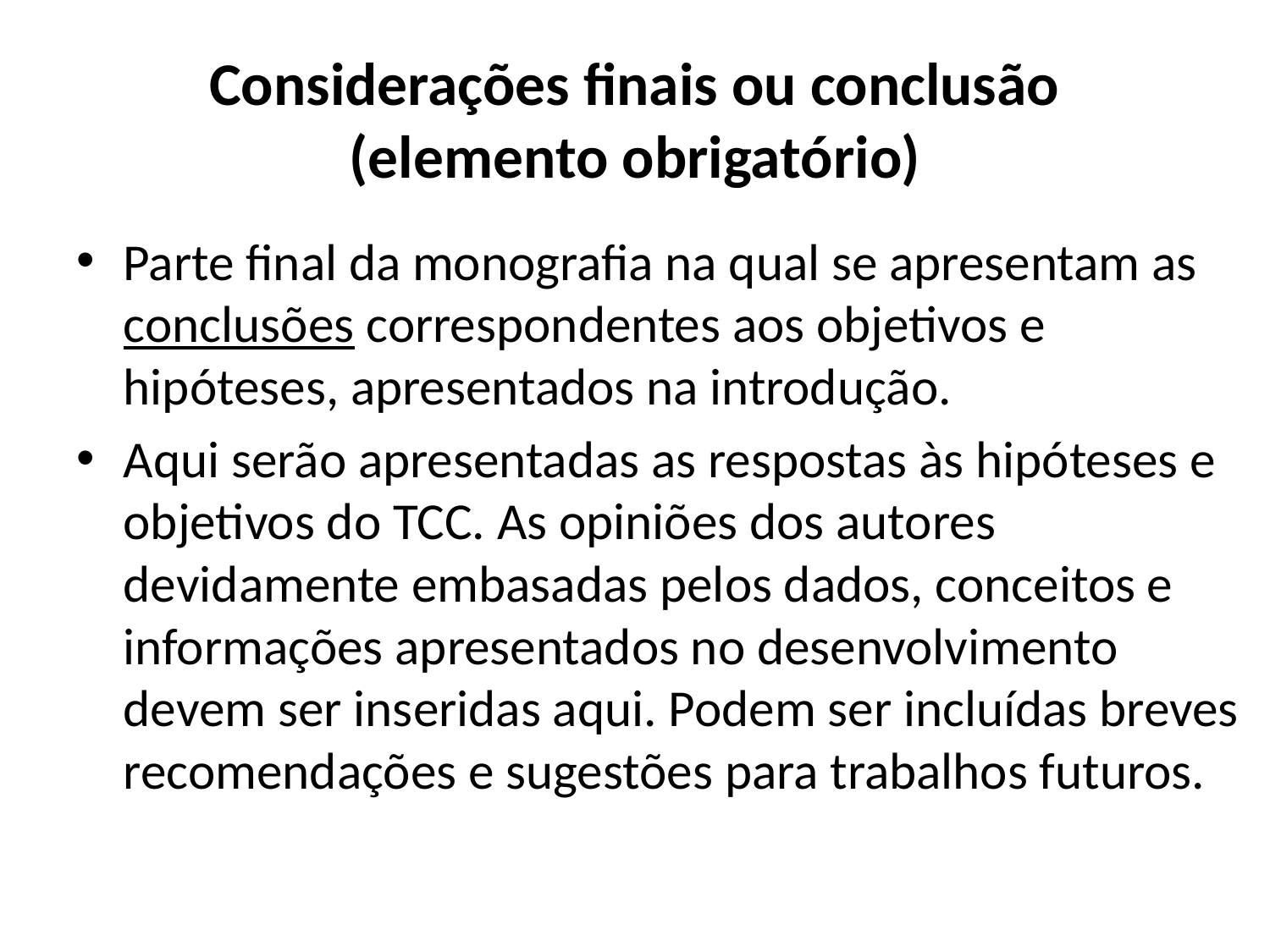

# Considerações finais ou conclusão (elemento obrigatório)
Parte final da monografia na qual se apresentam as conclusões correspondentes aos objetivos e hipóteses, apresentados na introdução.
Aqui serão apresentadas as respostas às hipóteses e objetivos do TCC. As opiniões dos autores devidamente embasadas pelos dados, conceitos e informações apresentados no desenvolvimento devem ser inseridas aqui. Podem ser incluídas breves recomendações e sugestões para trabalhos futuros.